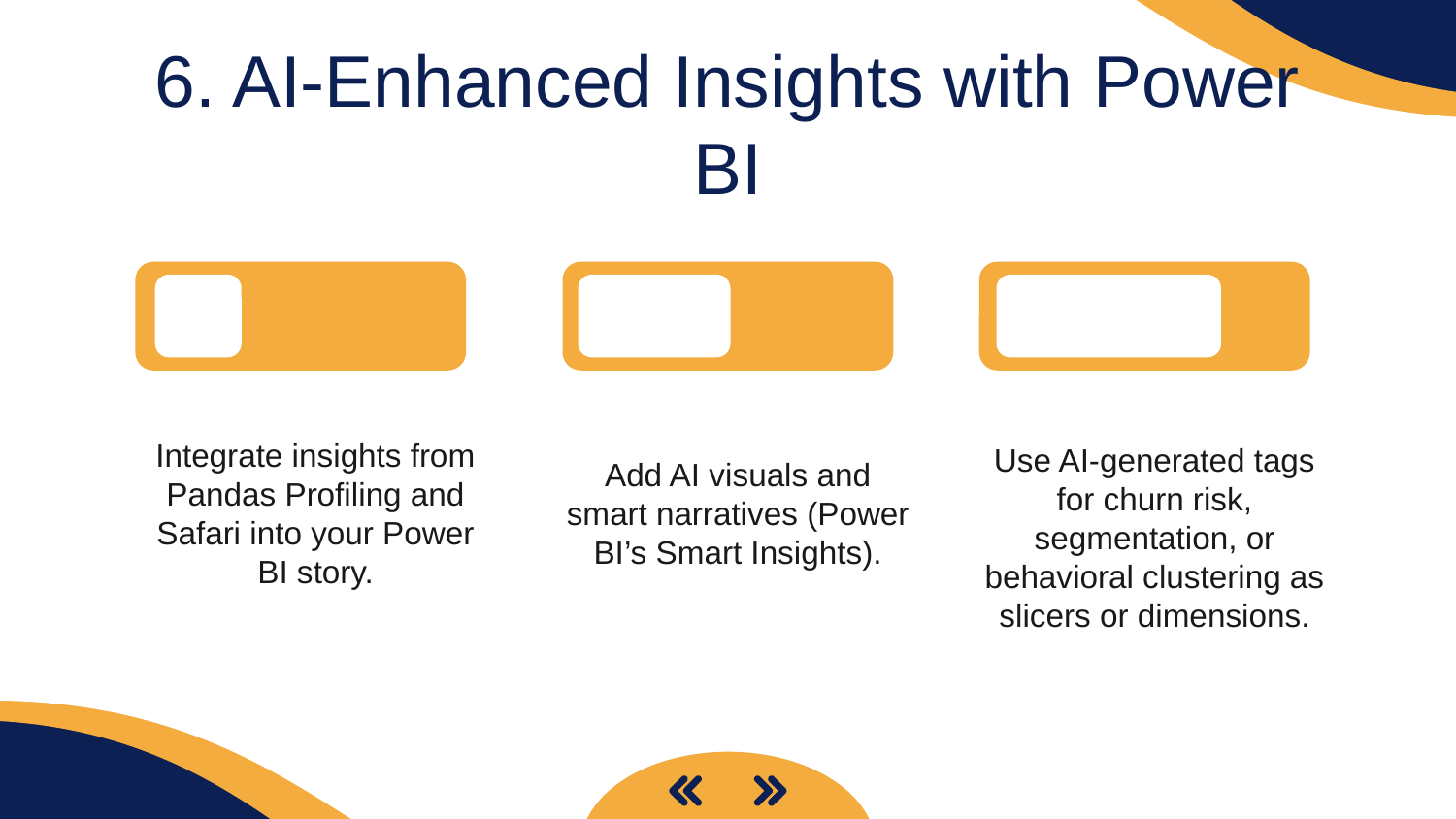

6. AI-Enhanced Insights with Power BI

Integrate insights from Pandas Profiling and Safari into your Power BI story.
Use AI-generated tags for churn risk, segmentation, or behavioral clustering as slicers or dimensions.
Add AI visuals and smart narratives (Power BI’s Smart Insights).